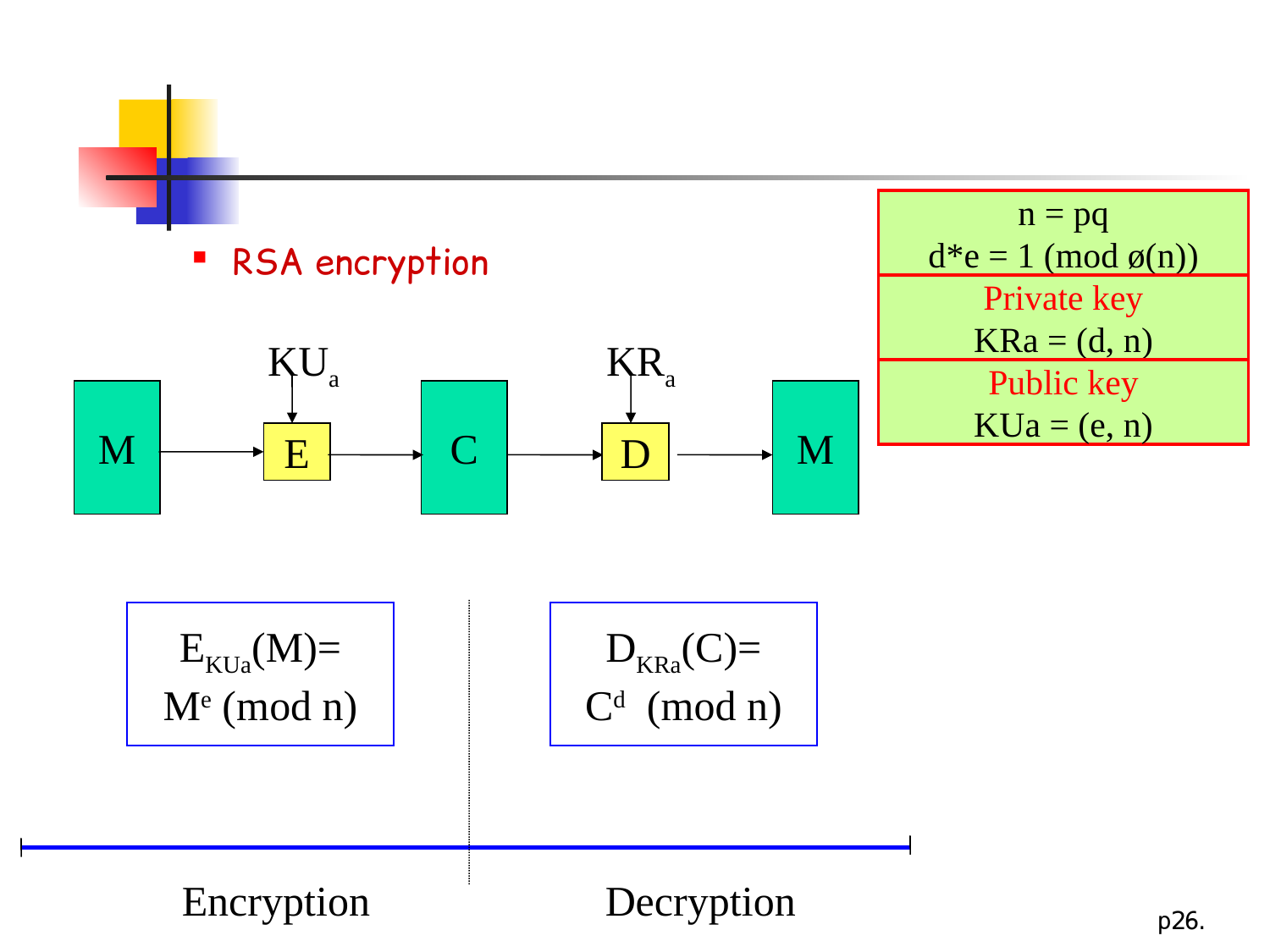

#
n = pq
d*e = 1 (mod ø(n))
Private key
KRa = (d, n)
Public key
KUa = (e, n)
RSA encryption
KUa
KRa

M
C
M
E
D

EKUa(M)=
Me (mod n)
DKRa(C)=
Cd  (mod n)

Encryption
Decryption